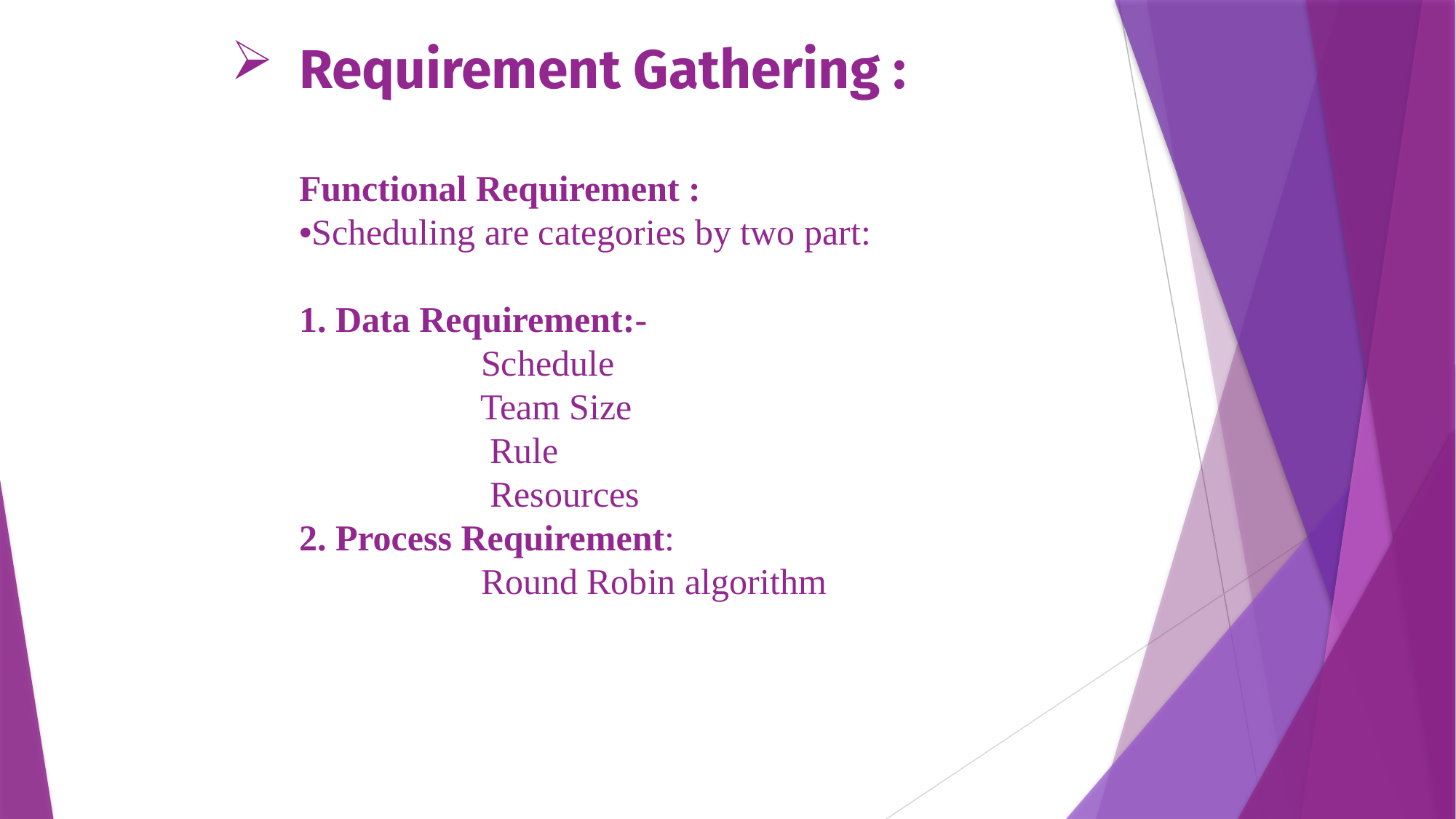

# Requirement Gathering : Functional Requirement : •Scheduling are categories by two part: 1. Data Requirement:- Schedule Team Size Rule Resources 2. Process Requirement: Round Robin algorithm